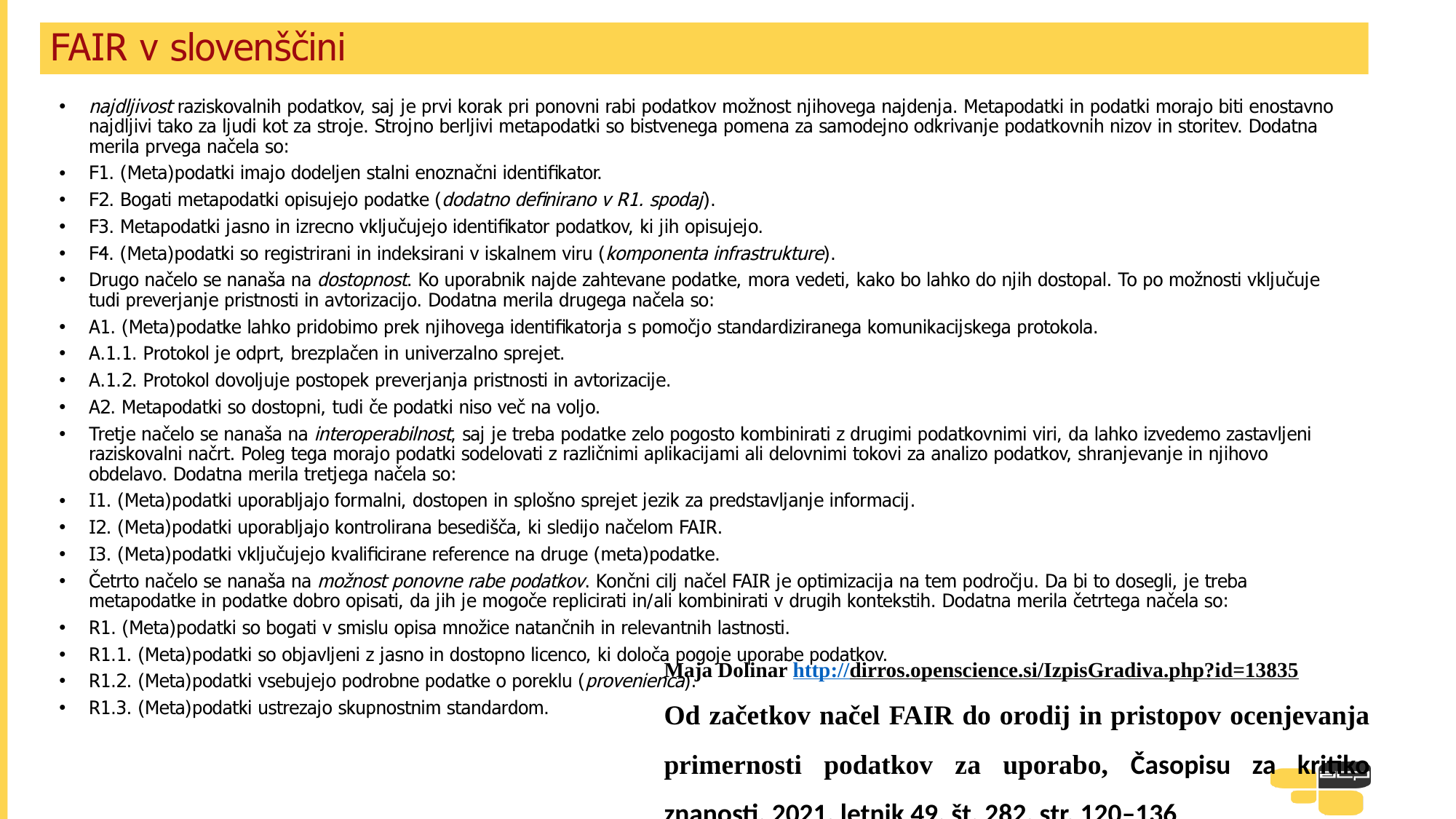

# FAIR v slovenščini
najdljivost raziskovalnih podatkov, saj je prvi korak pri ponovni rabi podatkov možnost njihovega najdenja. Metapodatki in podatki morajo biti enostavno najdljivi tako za ljudi kot za stroje. Strojno berljivi metapodatki so bistvenega pomena za samodejno odkrivanje podatkovnih nizov in storitev. Dodatna merila prvega načela so:
F1. (Meta)podatki imajo dodeljen stalni enoznačni identifikator.
F2. Bogati metapodatki opisujejo podatke (dodatno definirano v R1. spodaj).
F3. Metapodatki jasno in izrecno vključujejo identifikator podatkov, ki jih opisujejo.
F4. (Meta)podatki so registrirani in indeksirani v iskalnem viru (komponenta infrastrukture).
Drugo načelo se nanaša na dostopnost. Ko uporabnik najde zahtevane podatke, mora vedeti, kako bo lahko do njih dostopal. To po možnosti vključuje tudi preverjanje pristnosti in avtorizacijo. Dodatna merila drugega načela so:
A1. (Meta)podatke lahko pridobimo prek njihovega identifikatorja s pomočjo standardiziranega komunikacijskega protokola.
A.1.1. Protokol je odprt, brezplačen in univerzalno sprejet.
A.1.2. Protokol dovoljuje postopek preverjanja pristnosti in avtorizacije.
A2. Metapodatki so dostopni, tudi če podatki niso več na voljo.
Tretje načelo se nanaša na interoperabilnost, saj je treba podatke zelo pogosto kombinirati z drugimi podatkovnimi viri, da lahko izvedemo zastavljeni raziskovalni načrt. Poleg tega morajo podatki sodelovati z različnimi aplikacijami ali delovnimi tokovi za analizo podatkov, shranjevanje in njihovo obdelavo. Dodatna merila tretjega načela so:
I1. (Meta)podatki uporabljajo formalni, dostopen in splošno sprejet jezik za predstavljanje informacij.
I2. (Meta)podatki uporabljajo kontrolirana besedišča, ki sledijo načelom FAIR.
I3. (Meta)podatki vključujejo kvalificirane reference na druge (meta)podatke.
Četrto načelo se nanaša na možnost ponovne rabe podatkov. Končni cilj načel FAIR je optimizacija na tem področju. Da bi to dosegli, je treba metapodatke in podatke dobro opisati, da jih je mogoče replicirati in/ali kombinirati v drugih kontekstih. Dodatna merila četrtega načela so:
R1. (Meta)podatki so bogati v smislu opisa množice natančnih in relevantnih lastnosti.
R1.1. (Meta)podatki so objavljeni z jasno in dostopno licenco, ki določa pogoje uporabe podatkov.
R1.2. (Meta)podatki vsebujejo podrobne podatke o poreklu (provenienca).
R1.3. (Meta)podatki ustrezajo skupnostnim standardom.

Maja Dolinar http://dirros.openscience.si/IzpisGradiva.php?id=13835
Od začetkov načel FAIR do orodij in pristopov ocenjevanja primernosti podatkov za uporabo, Časopisu za kritiko znanosti, 2021, letnik 49, št. 282, str. 120–136